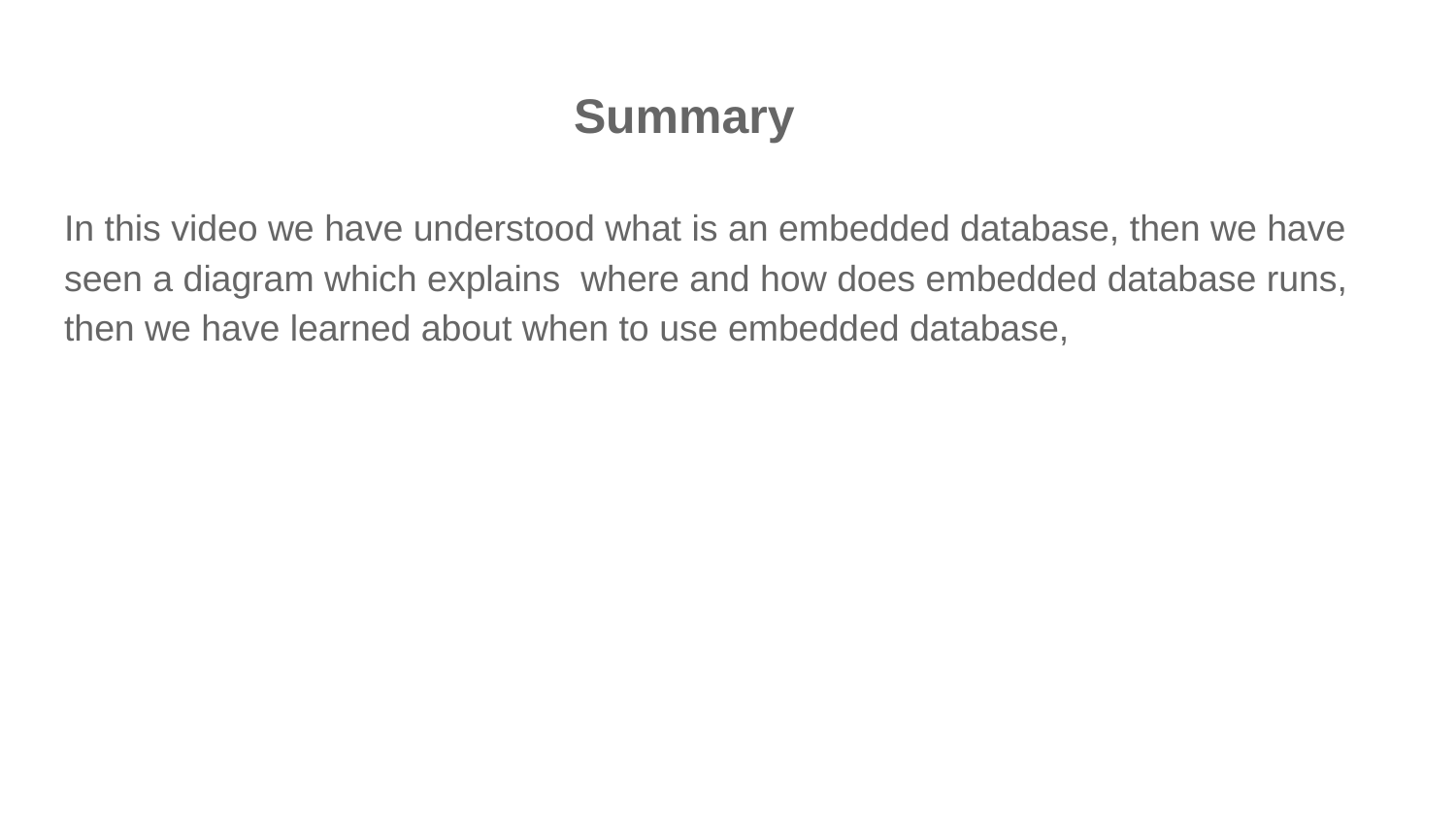

# Summary
In this video we have understood what is an embedded database, then we have seen a diagram which explains  where and how does embedded database runs, then we have learned about when to use embedded database,